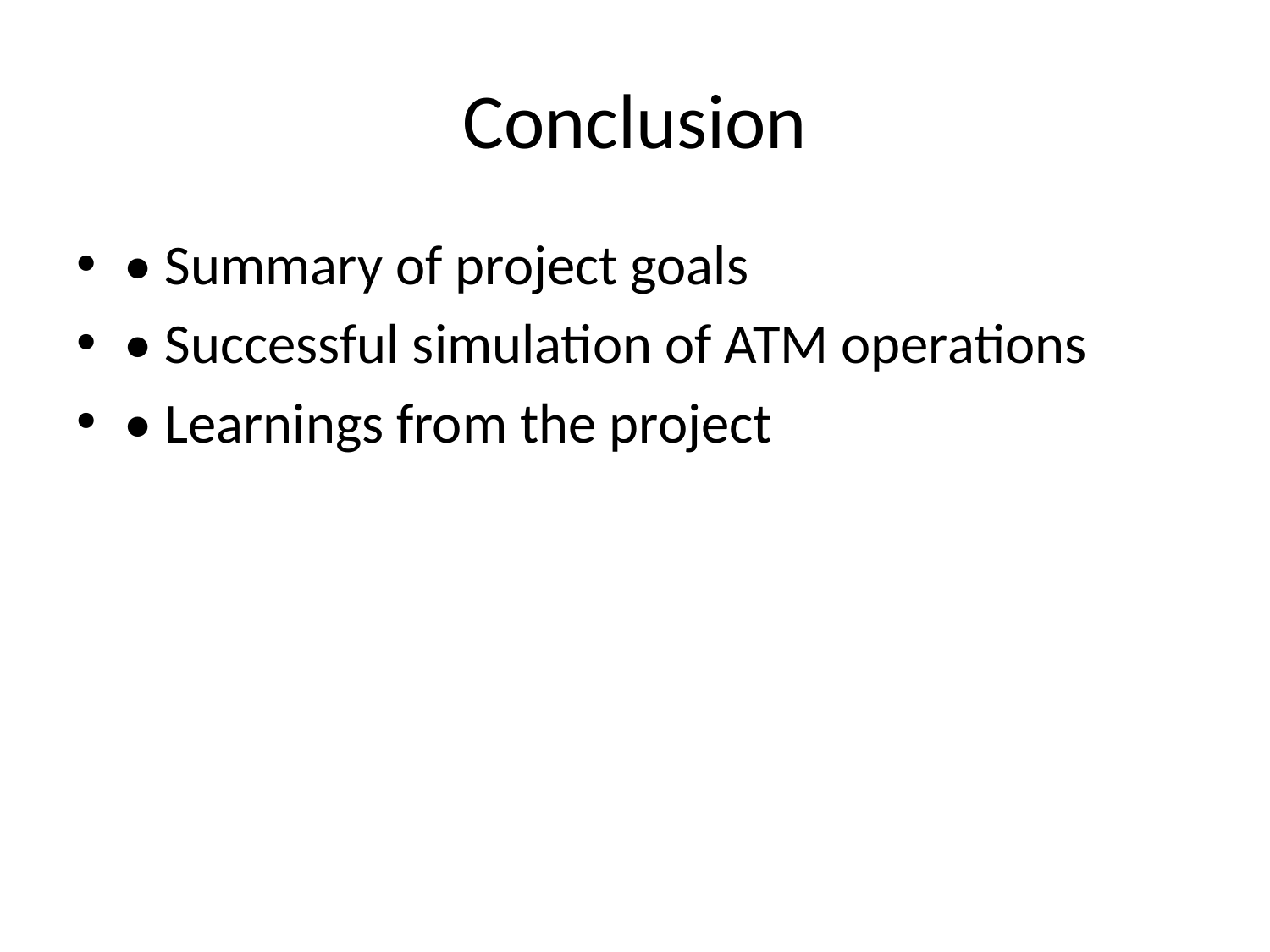

# Conclusion
• Summary of project goals
• Successful simulation of ATM operations
• Learnings from the project